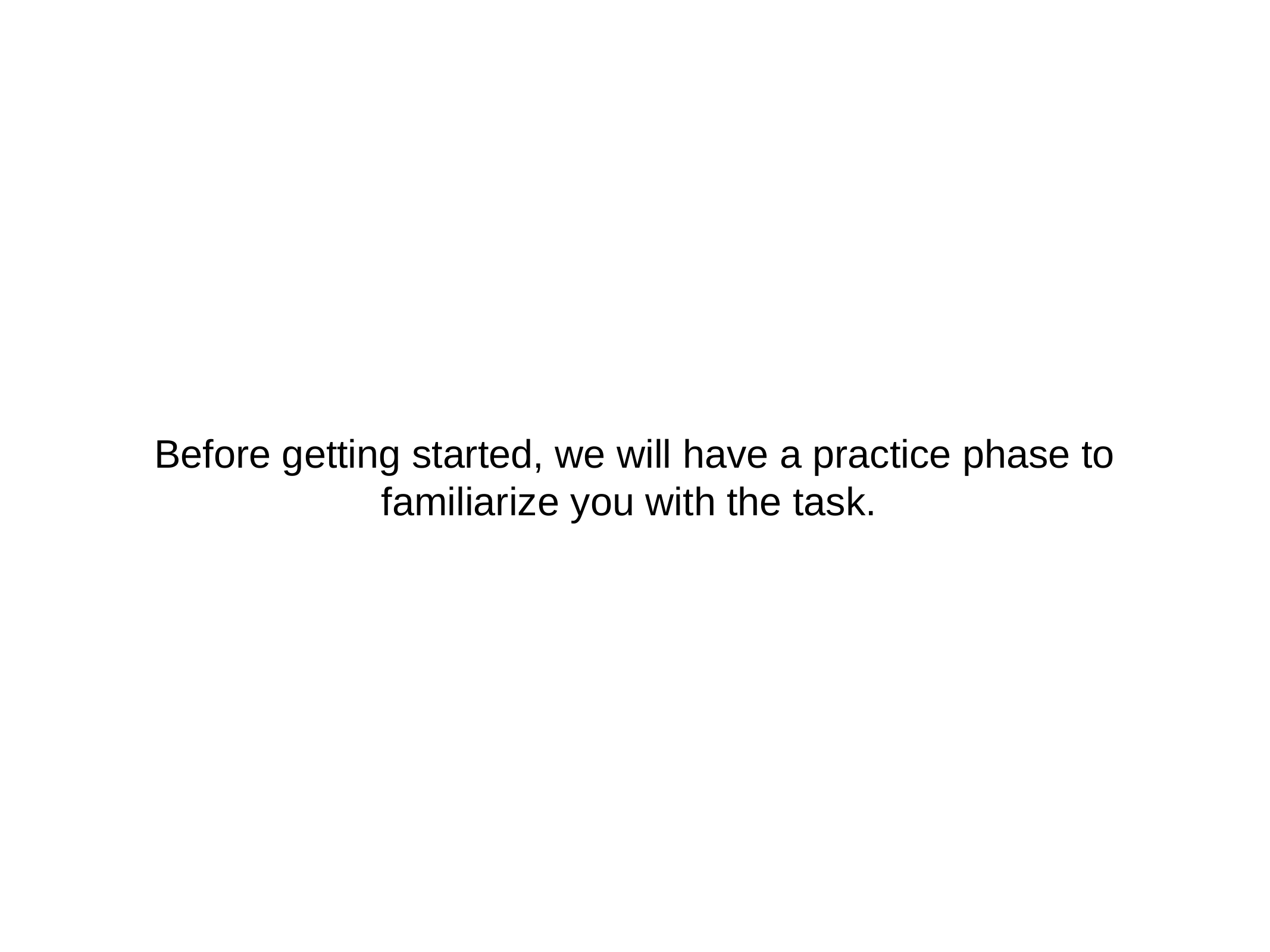

Before getting started, we will have a practice phase to familiarize you with the task.